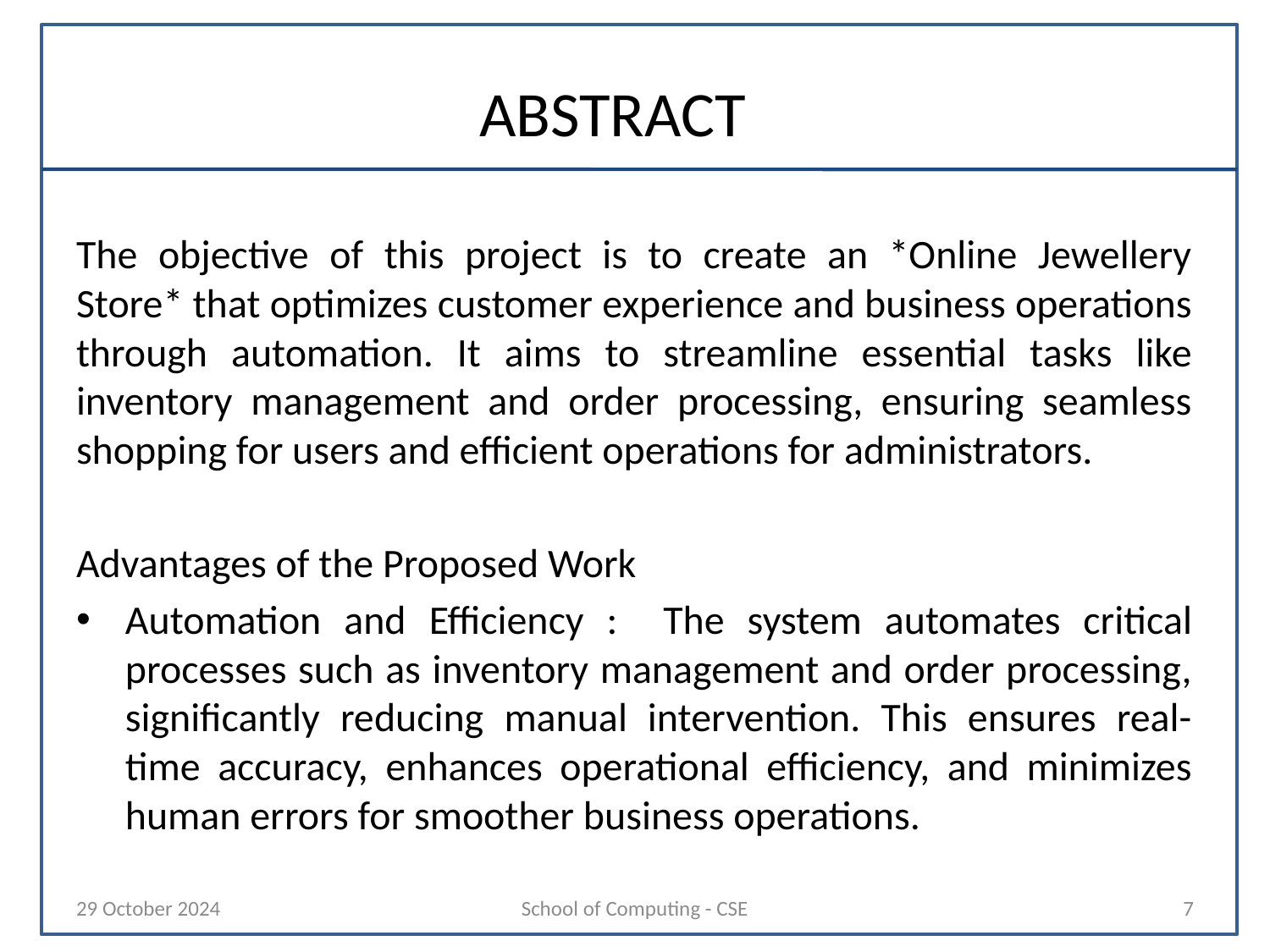

# ABSTRACT
The objective of this project is to create an *Online Jewellery Store* that optimizes customer experience and business operations through automation. It aims to streamline essential tasks like inventory management and order processing, ensuring seamless shopping for users and efficient operations for administrators.

Advantages of the Proposed Work
Automation and Efficiency :  The system automates critical processes such as inventory management and order processing, significantly reducing manual intervention. This ensures real-time accuracy, enhances operational efficiency, and minimizes human errors for smoother business operations.
29 October 2024
School of Computing - CSE
7